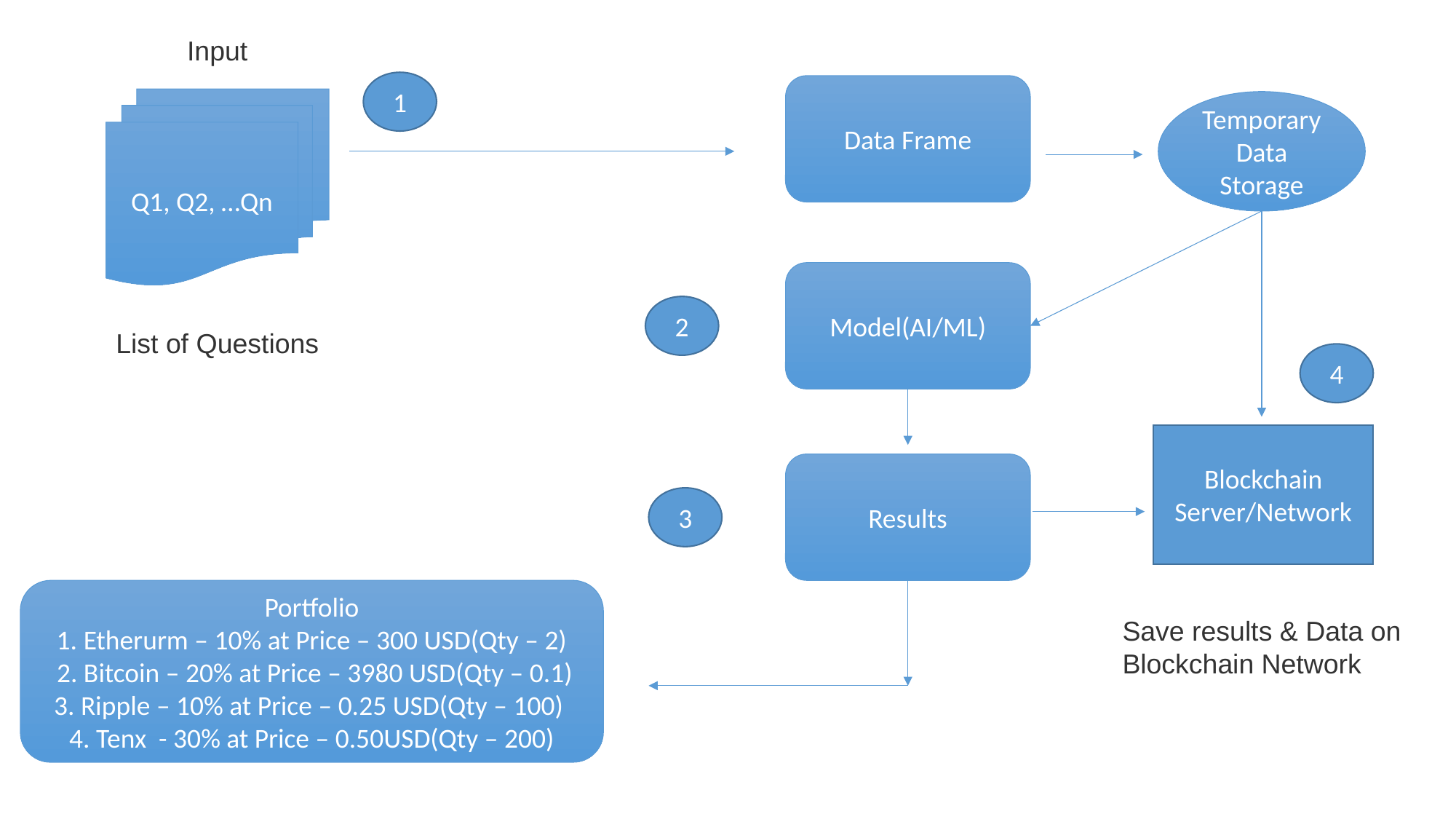

Input
1
Data Frame
Q1, Q2, …Qn
Temporary Data Storage
Model(AI/ML)
2
List of Questions
4
Blockchain Server/Network
Results
3
Portfolio
1. Etherurm – 10% at Price – 300 USD(Qty – 2)
 2. Bitcoin – 20% at Price – 3980 USD(Qty – 0.1)
3. Ripple – 10% at Price – 0.25 USD(Qty – 100)
4. Tenx  - 30% at Price – 0.50USD(Qty – 200)
Save results & Data on
Blockchain Network